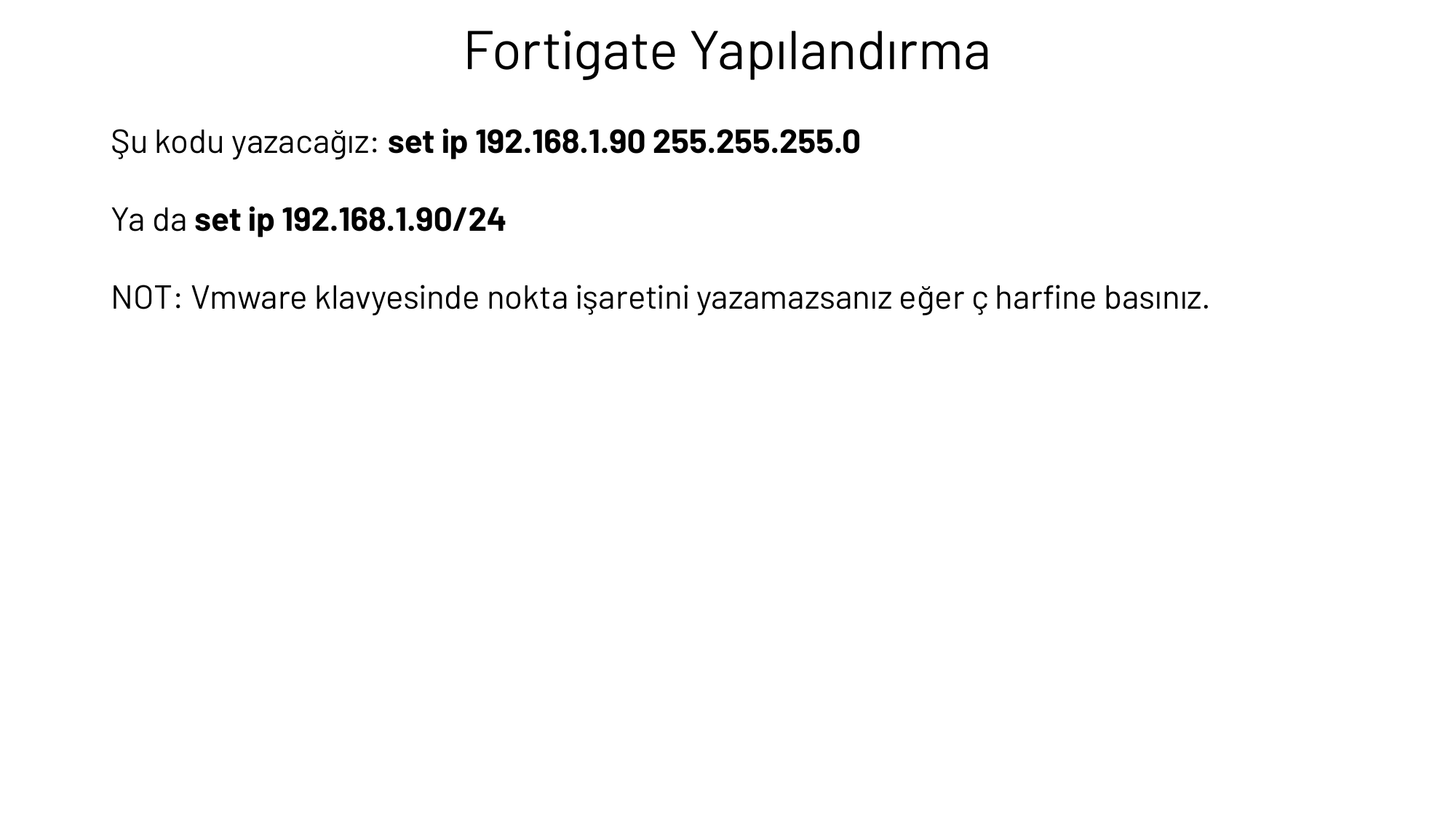

# Fortigate Yapılandırma
Şu kodu yazacağız: set ip 192.168.1.90 255.255.255.0
Ya da set ip 192.168.1.90/24
NOT: Vmware klavyesinde nokta işaretini yazamazsanız eğer ç harfine basınız.